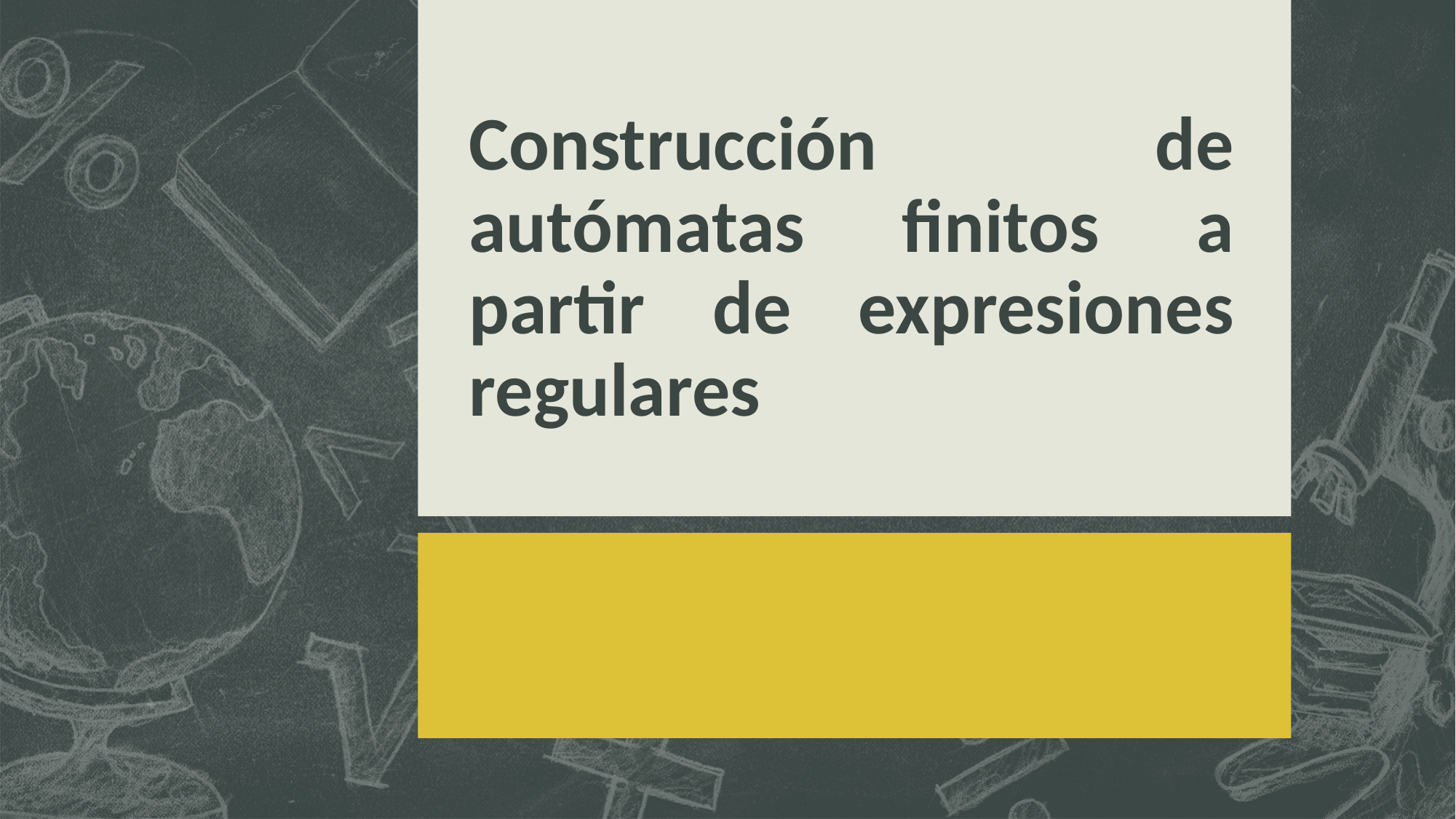

# Construcción de autómatas finitos a partir de expresiones regulares